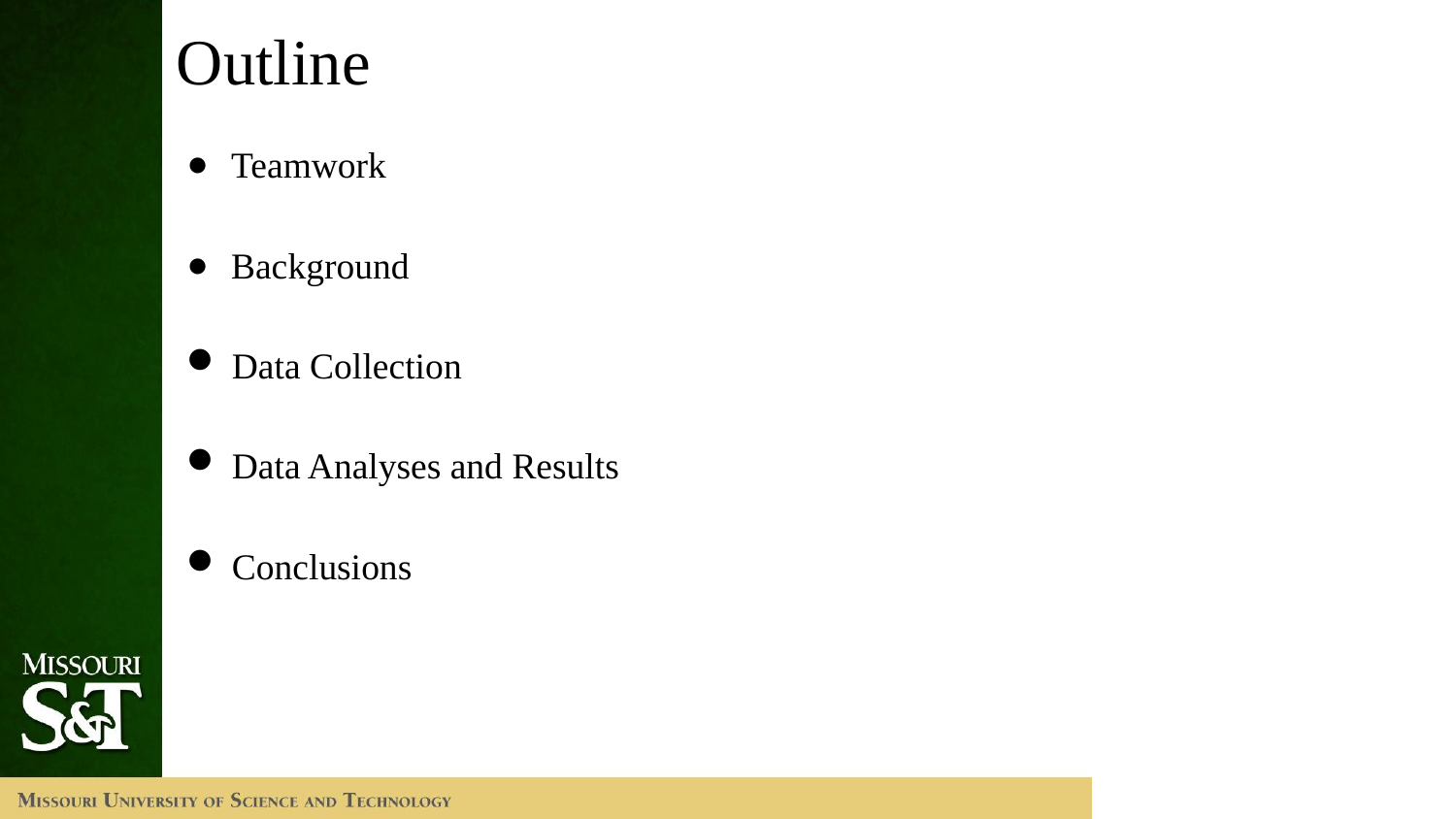

# Outline
Teamwork

Background

Data Collection

Data Analyses and Results

Conclusions